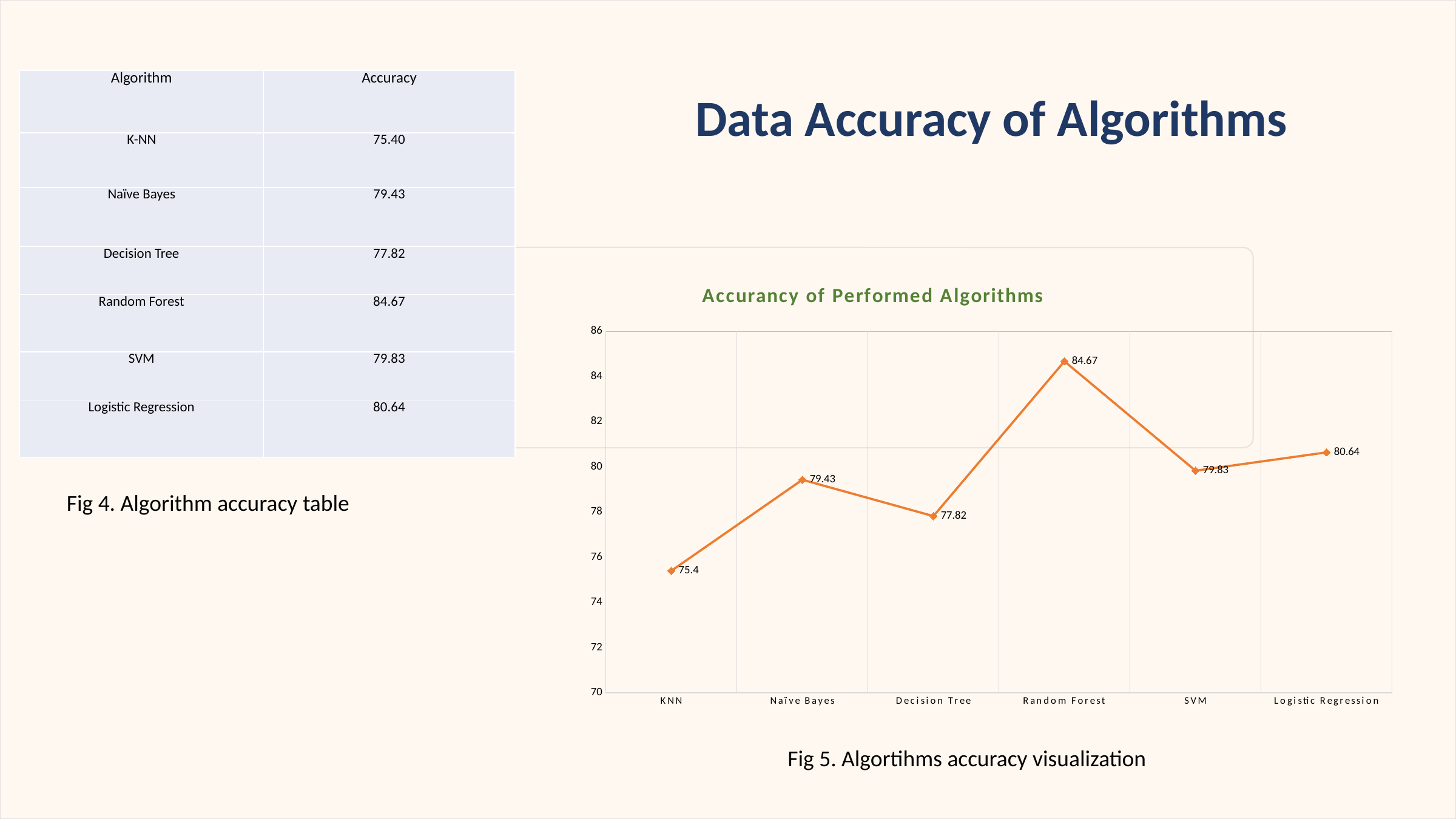

| Algorithm | Accuracy |
| --- | --- |
| K-NN | 75.40 |
| Naïve Bayes | 79.43 |
| Decision Tree | 77.82 |
| Random Forest | 84.67 |
| SVM | 79.83 |
| Logistic Regression | 80.64 |
Data Accuracy of Algorithms

### Chart: Accurancy of Performed Algorithms

| Category | Accuracy |
|---|---|
| KNN | 75.4 |
| Naïve Bayes | 79.43 |
| Decision Tree | 77.82 |
| Random Forest | 84.67 |
| SVM | 79.83 |
| Logistic Regression | 80.64 |
Fig 4. Algorithm accuracy table
Fig 5. Algortihms accuracy visualization